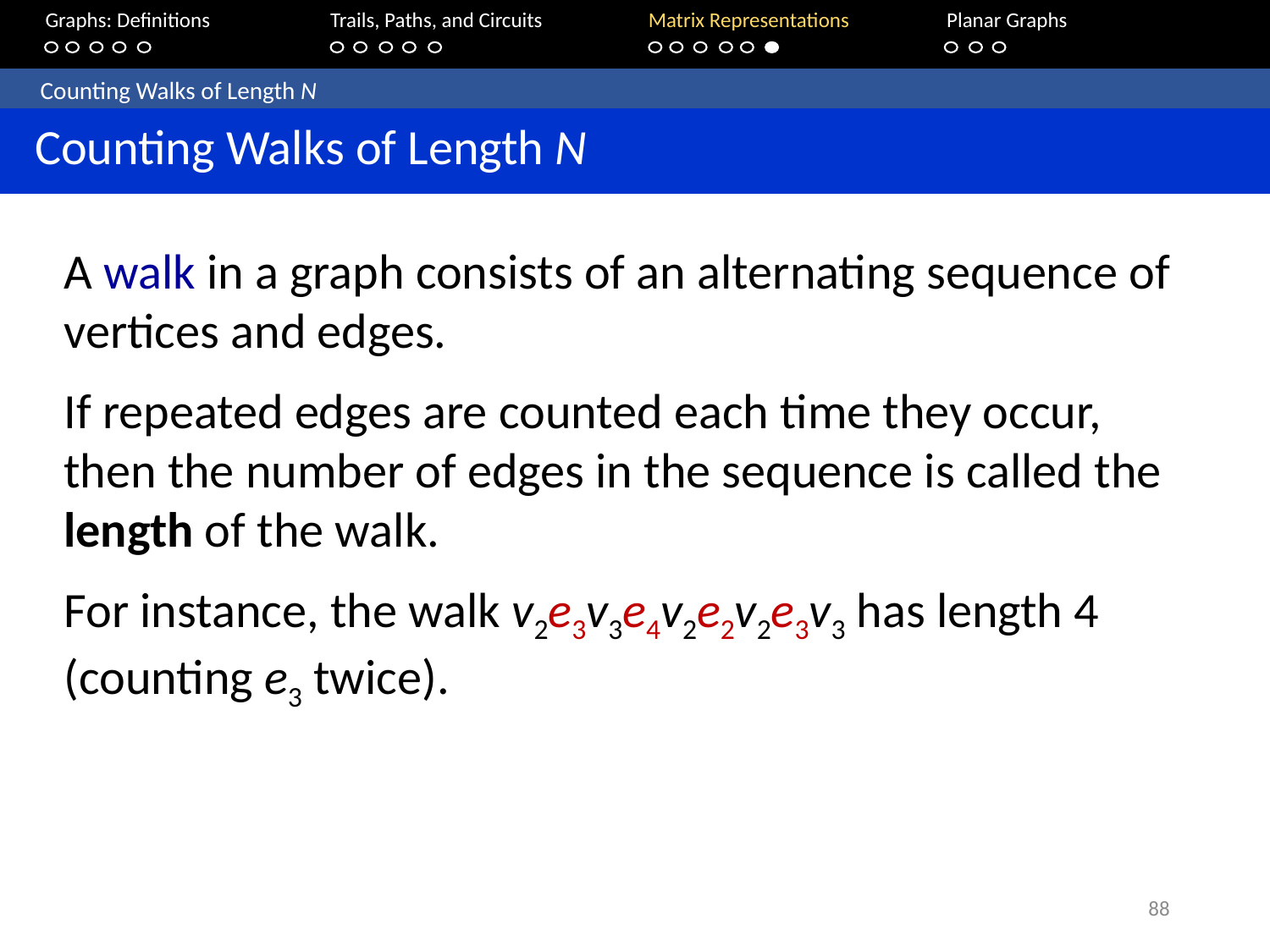

Graphs: Definitions		Trails, Paths, and Circuits	Matrix Representations	Planar Graphs

	Counting Walks of Length N
  Counting Walks of Length N
A walk in a graph consists of an alternating sequence of vertices and edges.
If repeated edges are counted each time they occur, then the number of edges in the sequence is called the length of the walk.
For instance, the walk v2e3v3e4v2e2v2e3v3 has length 4 (counting e3 twice).
88